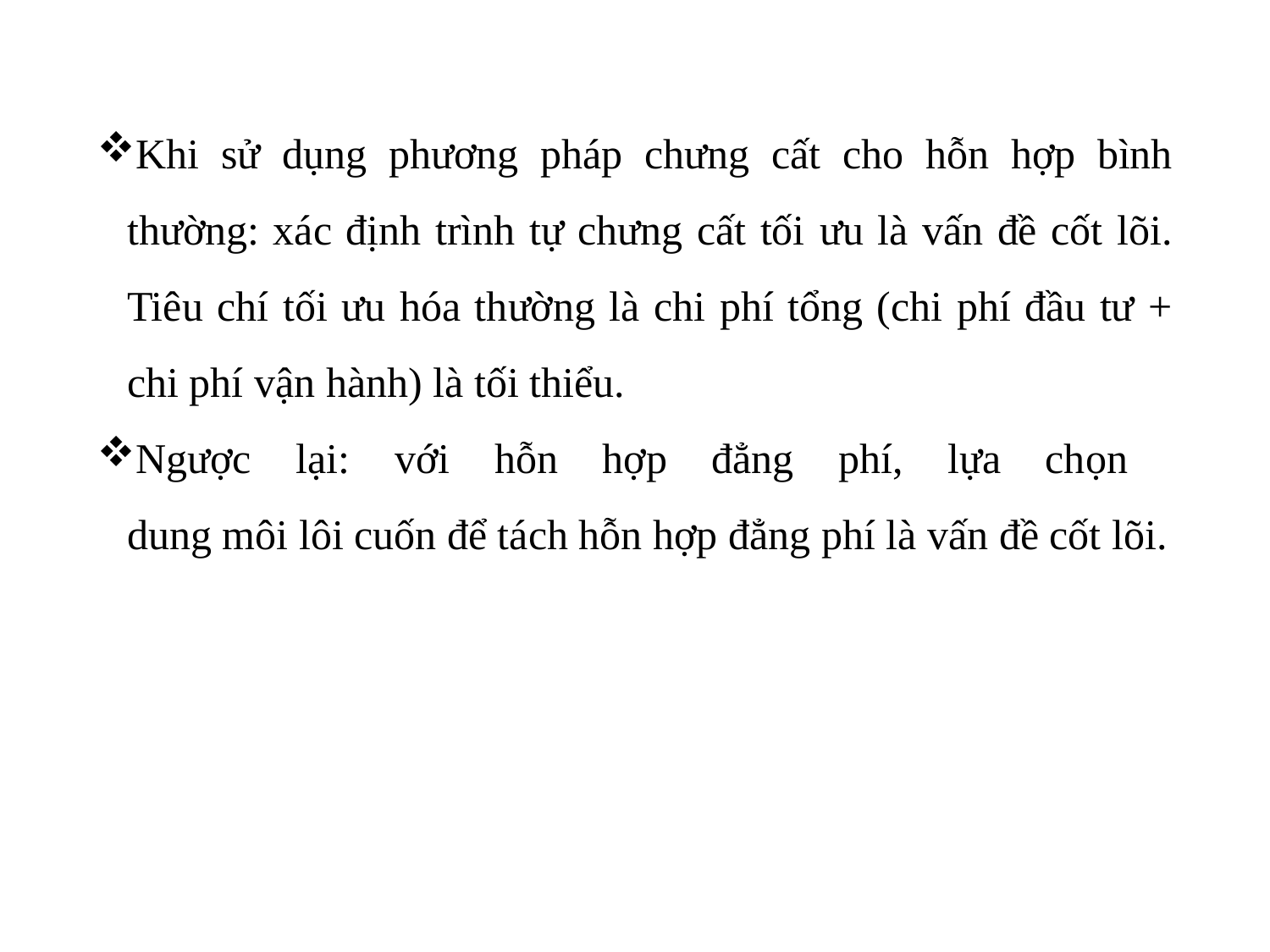

Khi sử dụng phương pháp chưng cất cho hỗn hợp bình thường: xác định trình tự chưng cất tối ưu là vấn đề cốt lõi. Tiêu chí tối ưu hóa thường là chi phí tổng (chi phí đầu tư + chi phí vận hành) là tối thiểu.
Ngược lại: với hỗn hợp đẳng phí, lựa chọn
dung môi lôi cuốn để tách hỗn hợp đẳng phí là vấn đề cốt lõi.